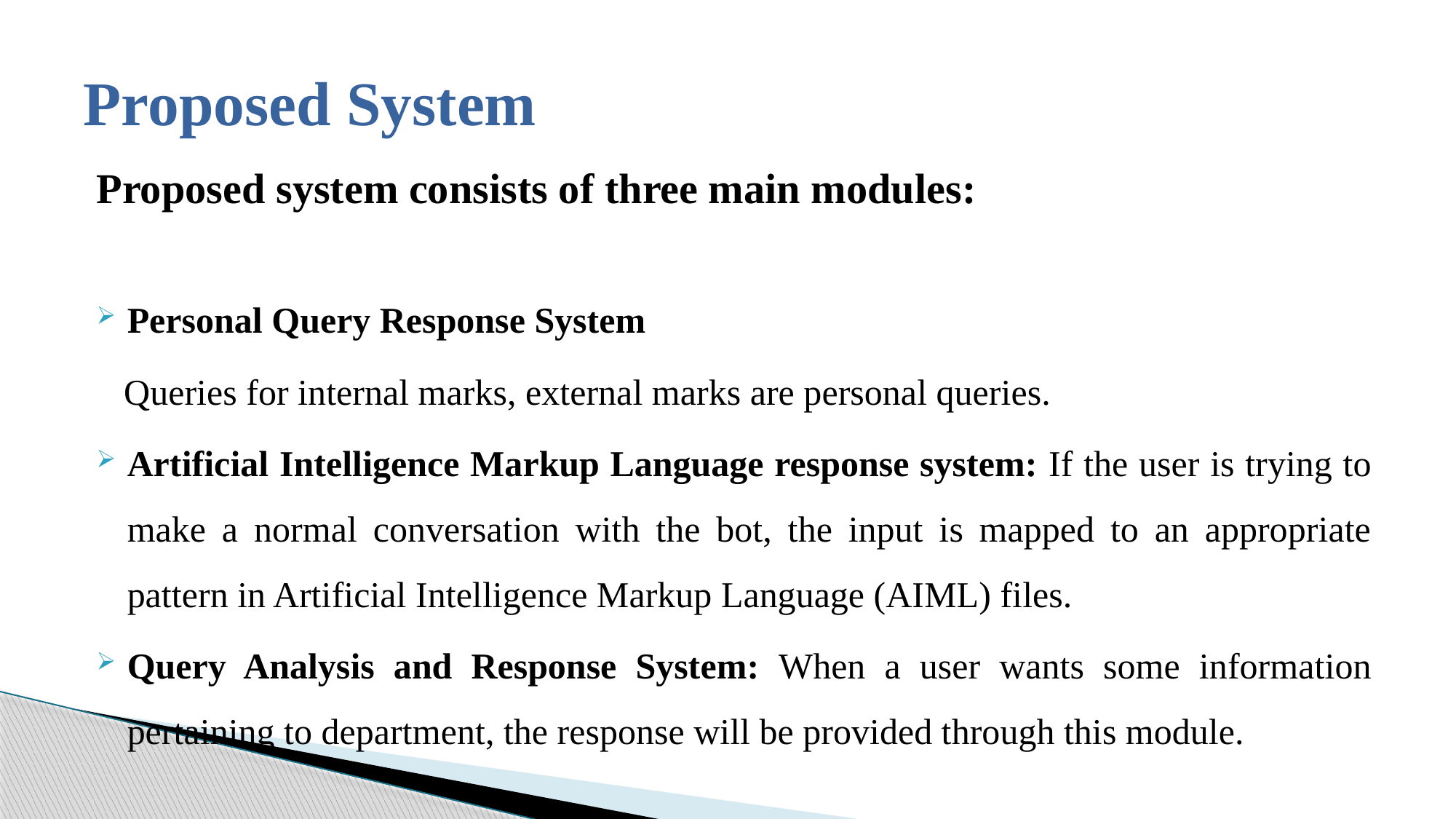

# Proposed System
Proposed system consists of three main modules:

Personal Query Response System
   Queries for internal marks, external marks are personal queries.
Artificial Intelligence Markup Language response system: If the user is trying to make a normal conversation with the bot, the input is mapped to an appropriate pattern in Artificial Intelligence Markup Language (AIML) files.
Query Analysis and Response System: When a user wants some information pertaining to department, the response will be provided through this module.